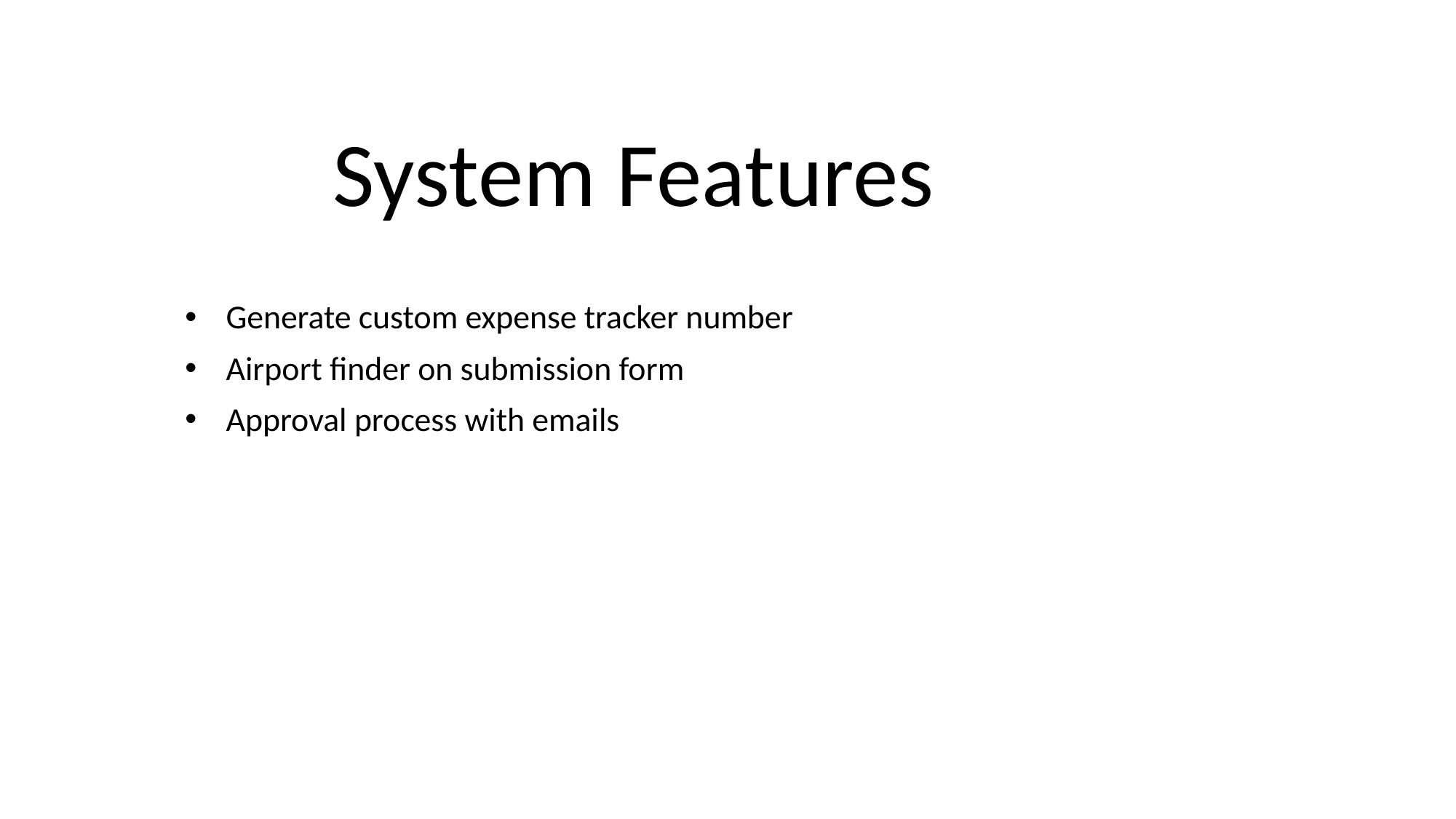

# System Features
Generate custom expense tracker number
Airport finder on submission form
Approval process with emails